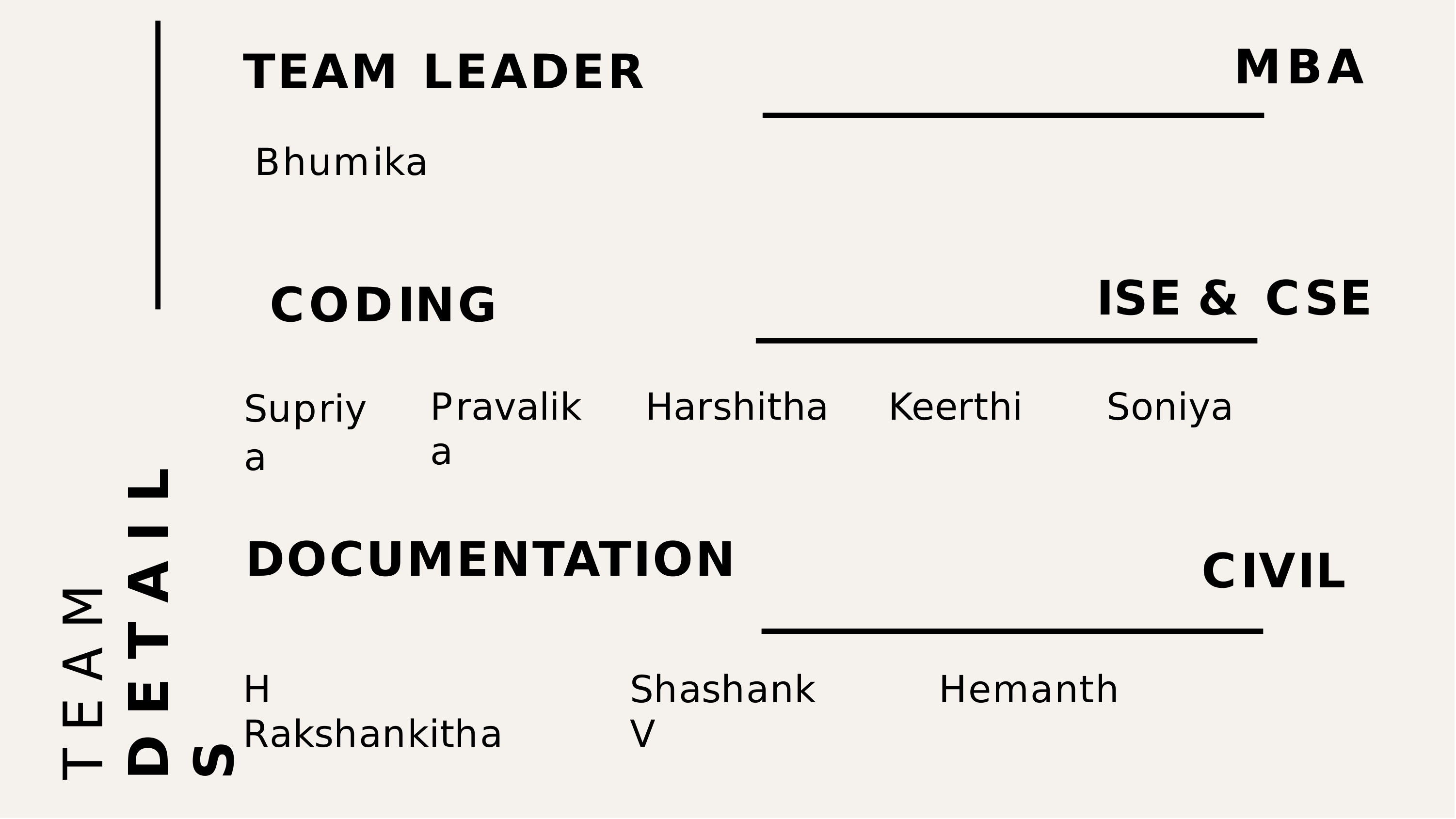

MBA
# TEAM LEADER

Bhumika
ISE &   CSE
CODING

Supriya
Harshitha
Keerthi		Soniya
Pravalika
T E A M
D E T A I L S
DOCUMENTATION
CIVIL

H Rakshankitha
Shashank V
Hemanth